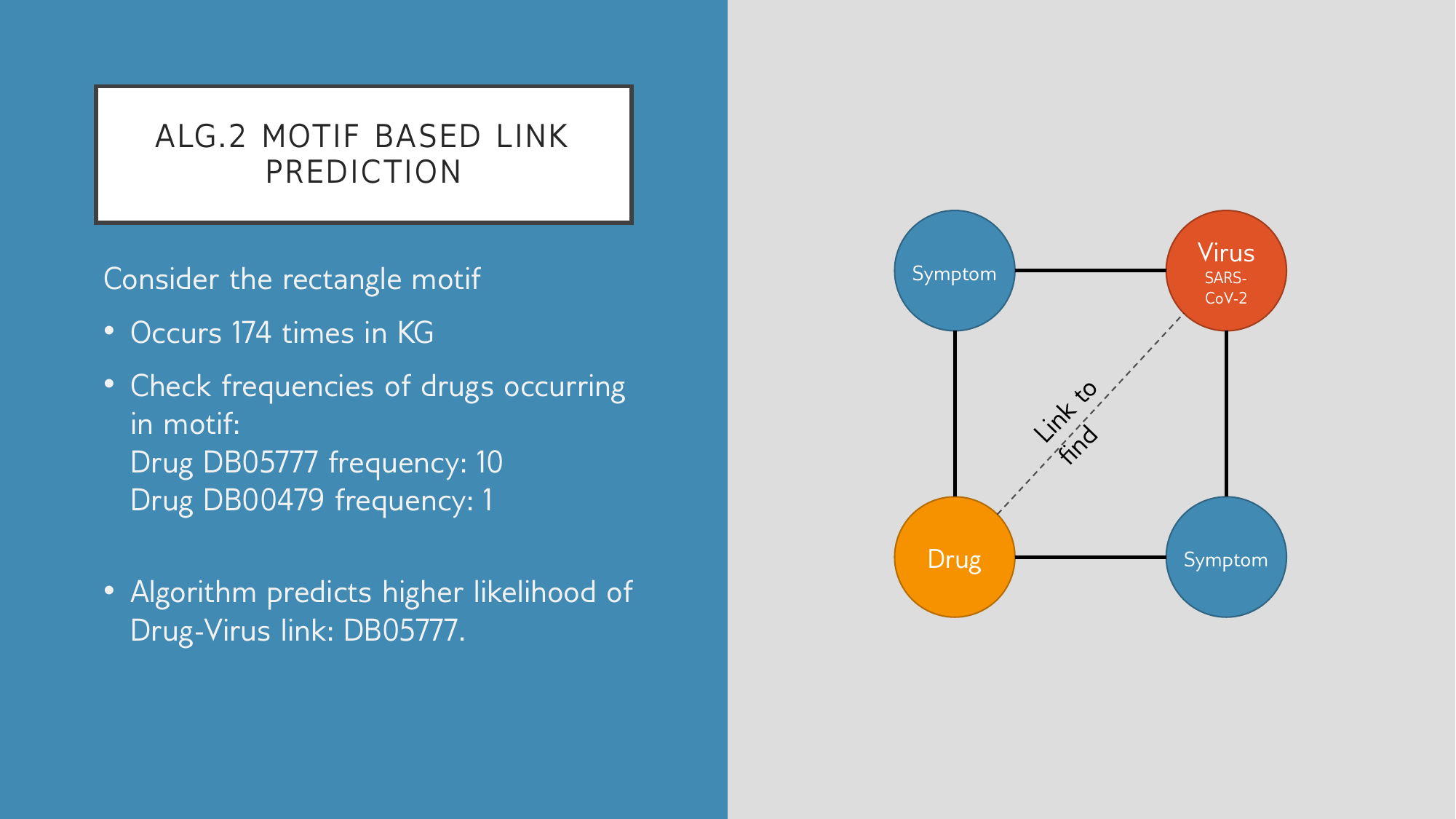

# alg.2 Motif based Link Prediction
Symptom
Virus
SARS-CoV-2
Consider the rectangle motif
Occurs 174 times in KG
Check frequencies of drugs occurring in motif:
Drug DB05777 frequency: 10
Drug DB00479 frequency: 1
Algorithm predicts higher likelihood of Drug-Virus link: DB05777.
Link to find
Drug
Symptom